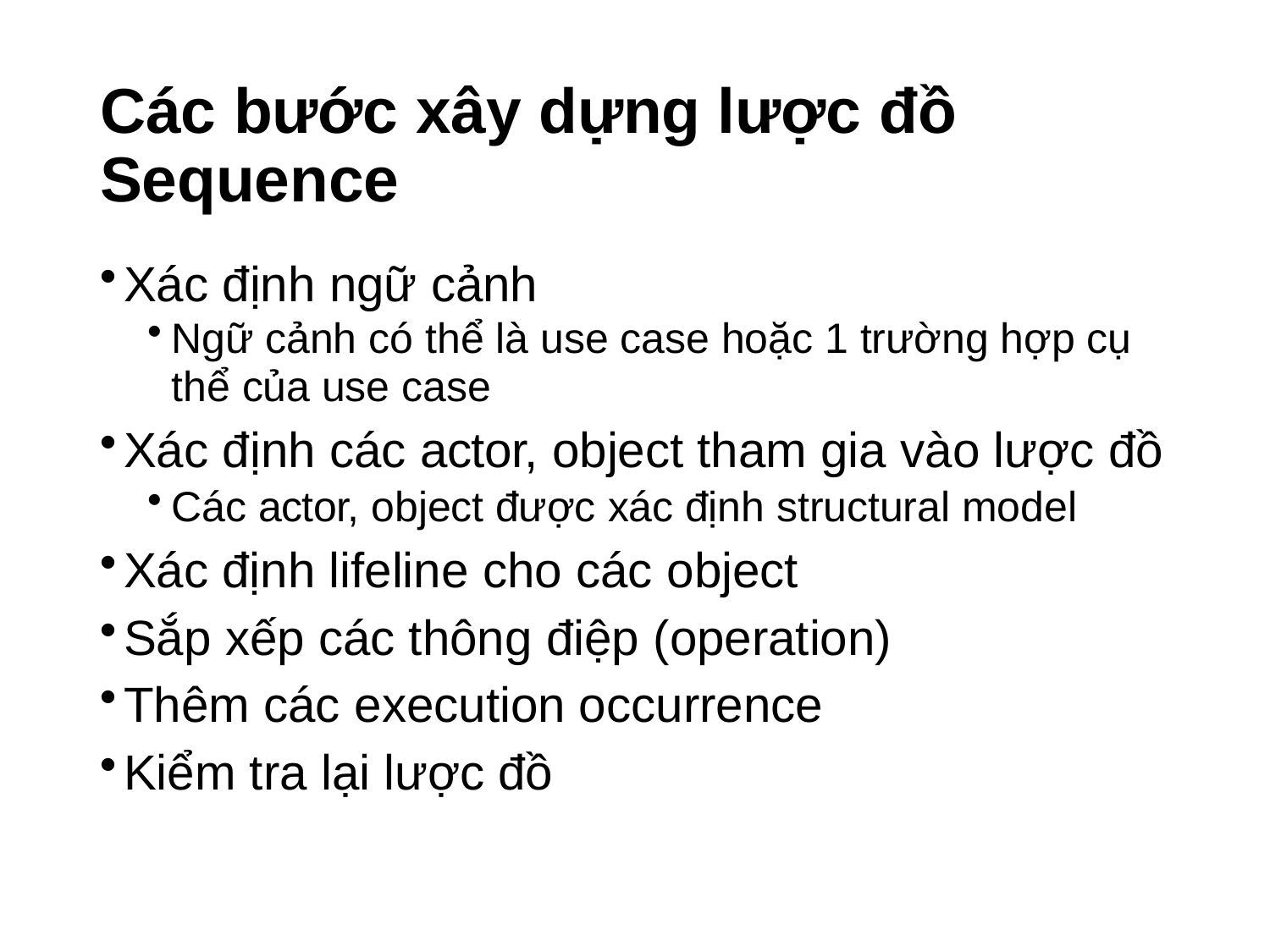

# Các bước xây dựng lược đồ  Sequence
Xác định ngữ cảnh
Ngữ cảnh có thể là use case hoặc 1 trường hợp cụ
thể của use case
Xác định các actor, object tham gia vào lược đồ
Các actor, object được xác định structural model
Xác định lifeline cho các object
Sắp xếp các thông điệp (operation)
Thêm các execution occurrence
Kiểm tra lại lược đồ